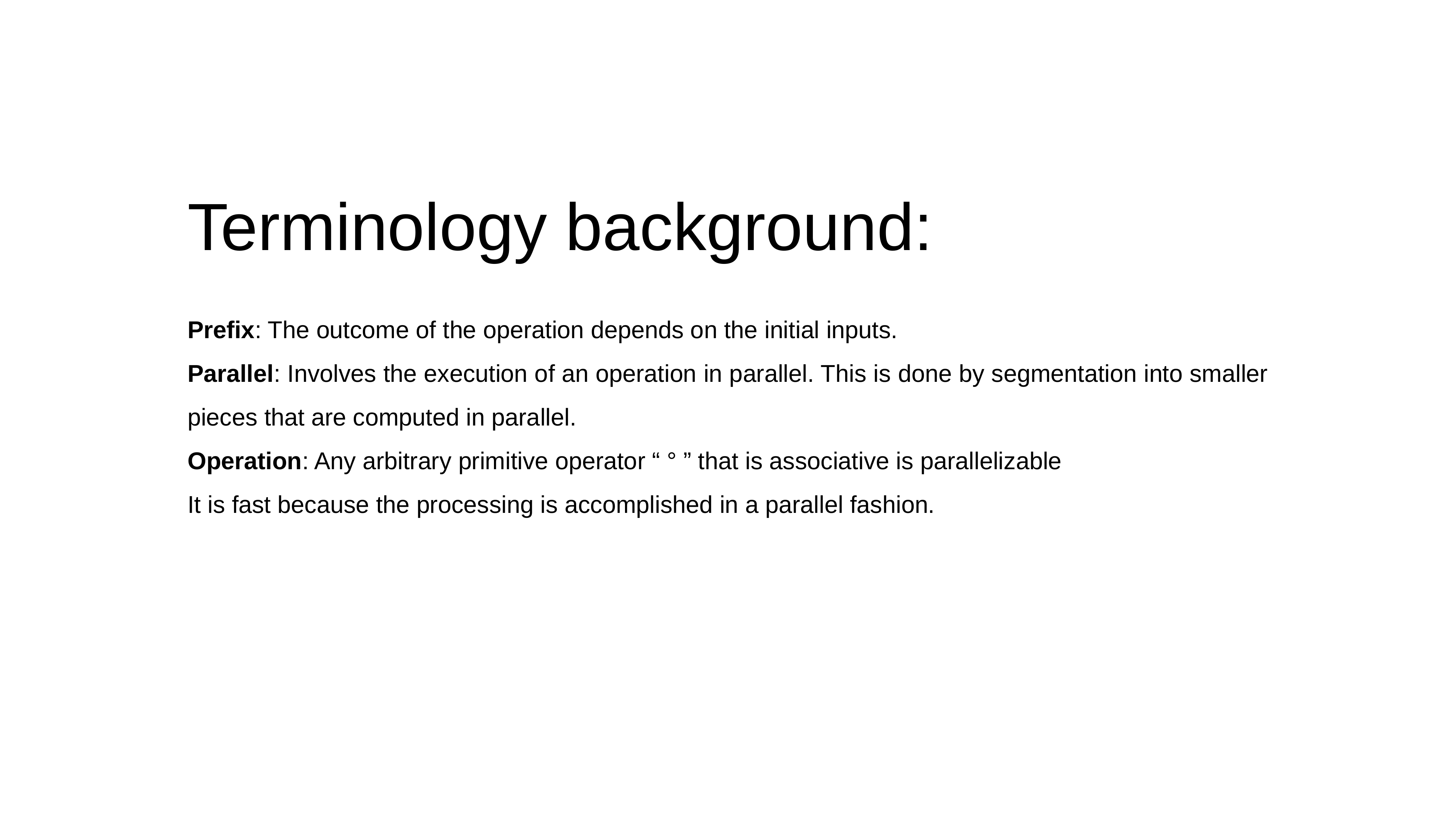

# Terminology background:
Prefix: The outcome of the operation depends on the initial inputs.
Parallel: Involves the execution of an operation in parallel. This is done by segmentation into smaller pieces that are computed in parallel.
Operation: Any arbitrary primitive operator “ ° ” that is associative is parallelizable
It is fast because the processing is accomplished in a parallel fashion.